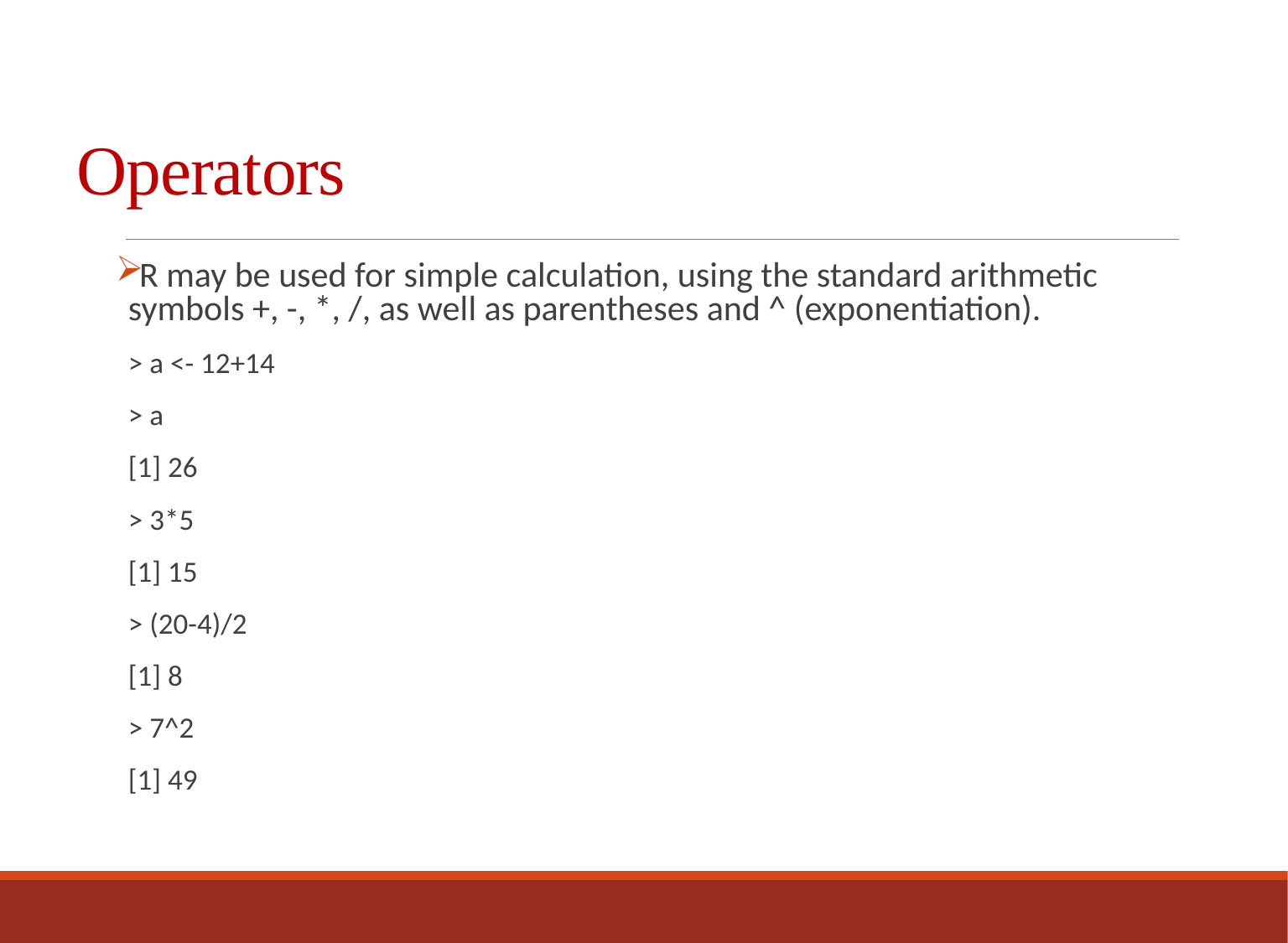

# Operators
R may be used for simple calculation, using the standard arithmetic symbols +, -, *, /, as well as parentheses and ^ (exponentiation).
> a <- 12+14
> a
[1] 26
> 3*5
[1] 15
> (20-4)/2
[1] 8
> 7^2
[1] 49